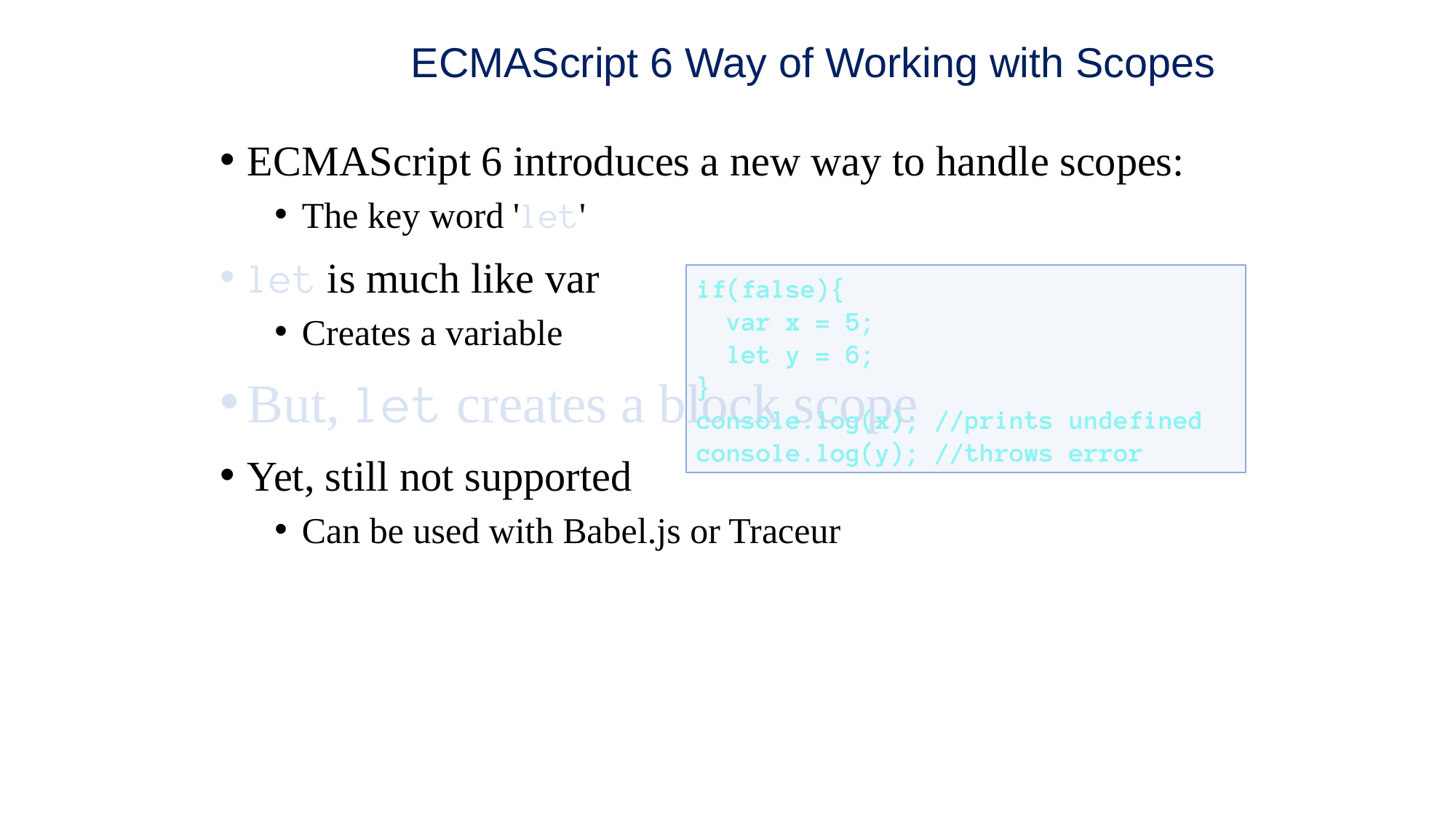

# ECMAScript 6 Way of Working with Scopes
ECMAScript 6 introduces a new way to handle scopes:
The key word 'let'
let is much like var
Creates a variable
But, let creates a block scope
Yet, still not supported
Can be used with Babel.js or Traceur
if(false){
  var x = 5;
  let y = 6;
}
console.log(x); //prints undefined
console.log(y); //throws error